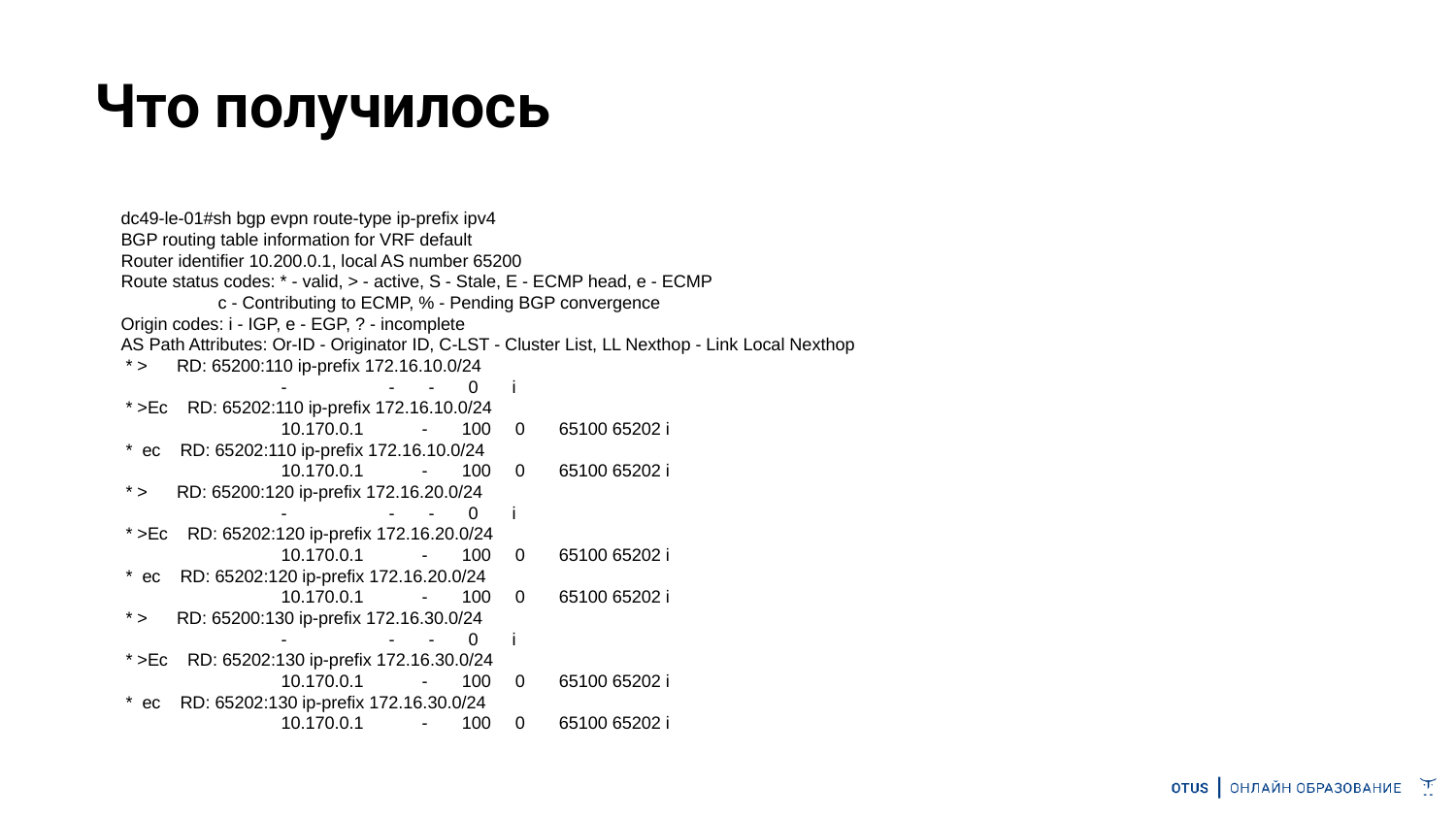

# Что получилось
dc49-le-01#sh bgp evpn route-type ip-prefix ipv4
BGP routing table information for VRF default
Router identifier 10.200.0.1, local AS number 65200
Route status codes: * - valid, > - active, S - Stale, E - ECMP head, e - ECMP
                    c - Contributing to ECMP, % - Pending BGP convergence
Origin codes: i - IGP, e - EGP, ? - incomplete
AS Path Attributes: Or-ID - Originator ID, C-LST - Cluster List, LL Nexthop - Link Local Nexthop
 * >      RD: 65200:110 ip-prefix 172.16.10.0/24
                                 -                     -       -       0       i
 * >Ec    RD: 65202:110 ip-prefix 172.16.10.0/24
                                 10.170.0.1            -       100     0       65100 65202 i
 *  ec    RD: 65202:110 ip-prefix 172.16.10.0/24
                                 10.170.0.1            -       100     0       65100 65202 i
 * >      RD: 65200:120 ip-prefix 172.16.20.0/24
                                 -                     -       -       0       i
 * >Ec    RD: 65202:120 ip-prefix 172.16.20.0/24
                                 10.170.0.1            -       100     0       65100 65202 i
 *  ec    RD: 65202:120 ip-prefix 172.16.20.0/24
                                 10.170.0.1            -       100     0       65100 65202 i
 * >      RD: 65200:130 ip-prefix 172.16.30.0/24
                                 -                     -       -       0       i
 * >Ec    RD: 65202:130 ip-prefix 172.16.30.0/24
                                 10.170.0.1            -       100     0       65100 65202 i
 *  ec    RD: 65202:130 ip-prefix 172.16.30.0/24
                                 10.170.0.1            -       100     0       65100 65202 i